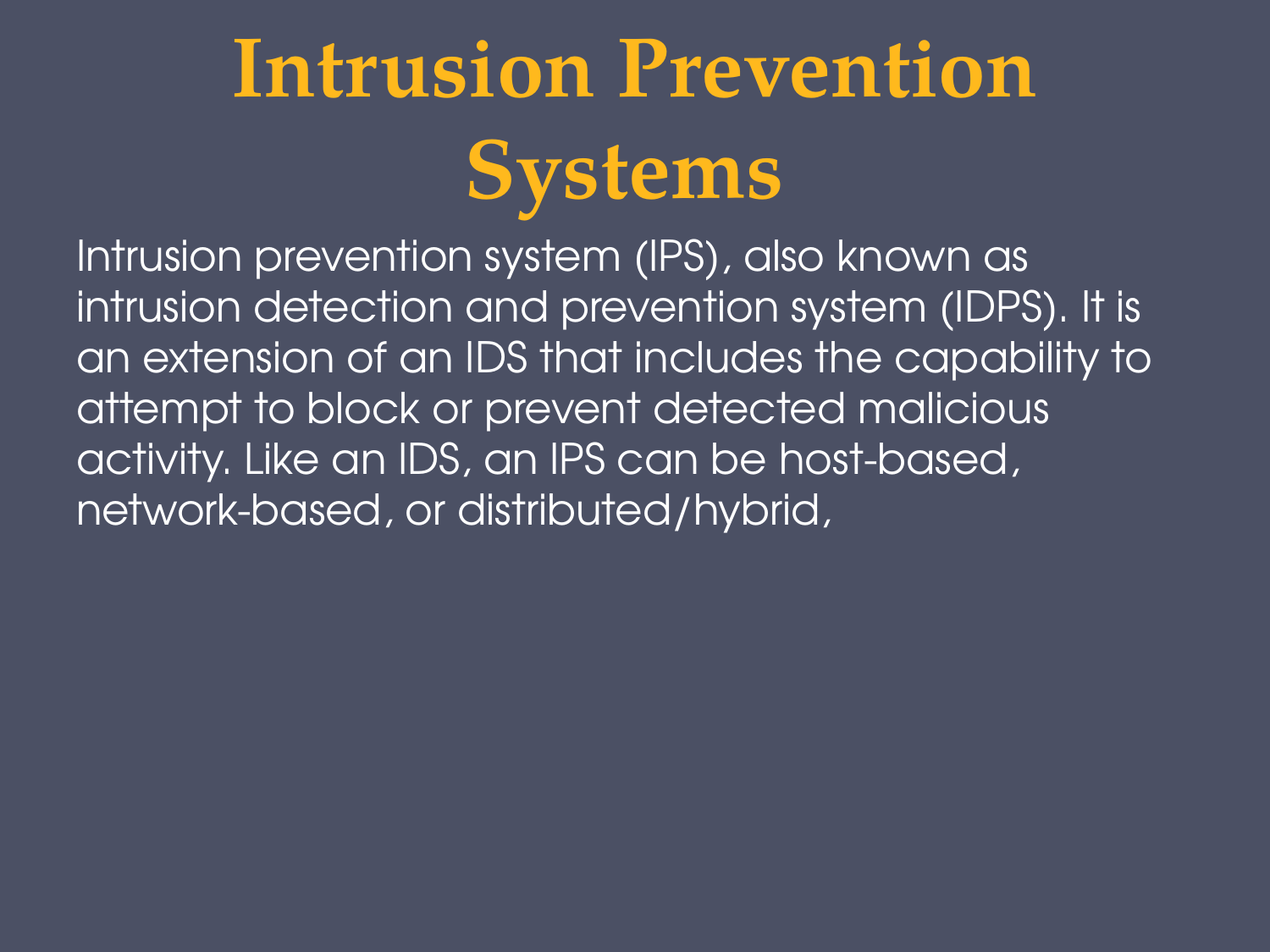

# Intrusion Prevention Systems
Intrusion prevention system (IPS), also known as intrusion detection and prevention system (IDPS). It is an extension of an IDS that includes the capability to attempt to block or prevent detected malicious activity. Like an IDS, an IPS can be host-based, network-based, or distributed/hybrid,